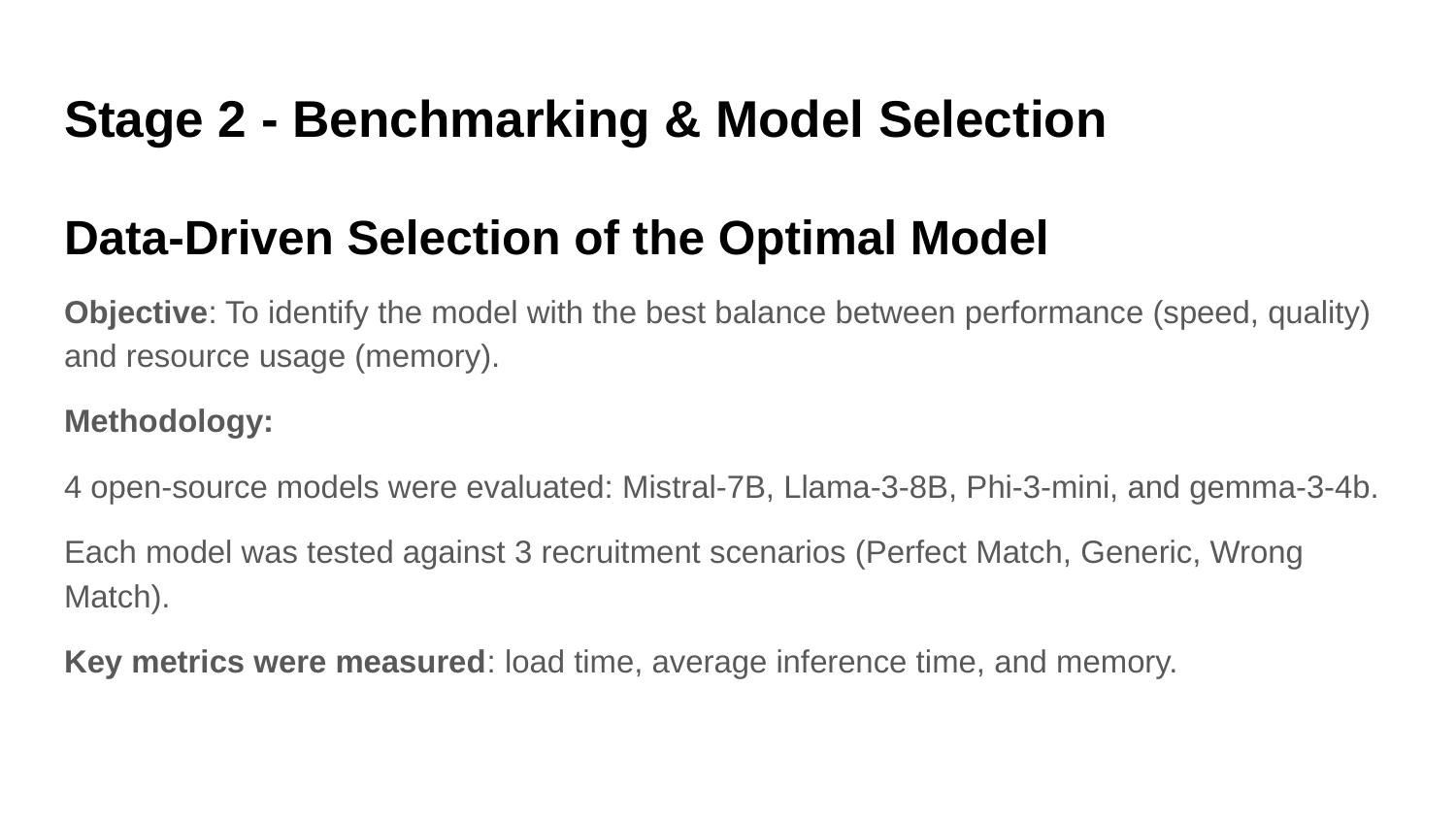

# Stage 2 - Benchmarking & Model Selection
Data-Driven Selection of the Optimal Model
Objective: To identify the model with the best balance between performance (speed, quality) and resource usage (memory).
Methodology:
4 open-source models were evaluated: Mistral-7B, Llama-3-8B, Phi-3-mini, and gemma-3-4b.
Each model was tested against 3 recruitment scenarios (Perfect Match, Generic, Wrong Match).
Key metrics were measured: load time, average inference time, and memory.